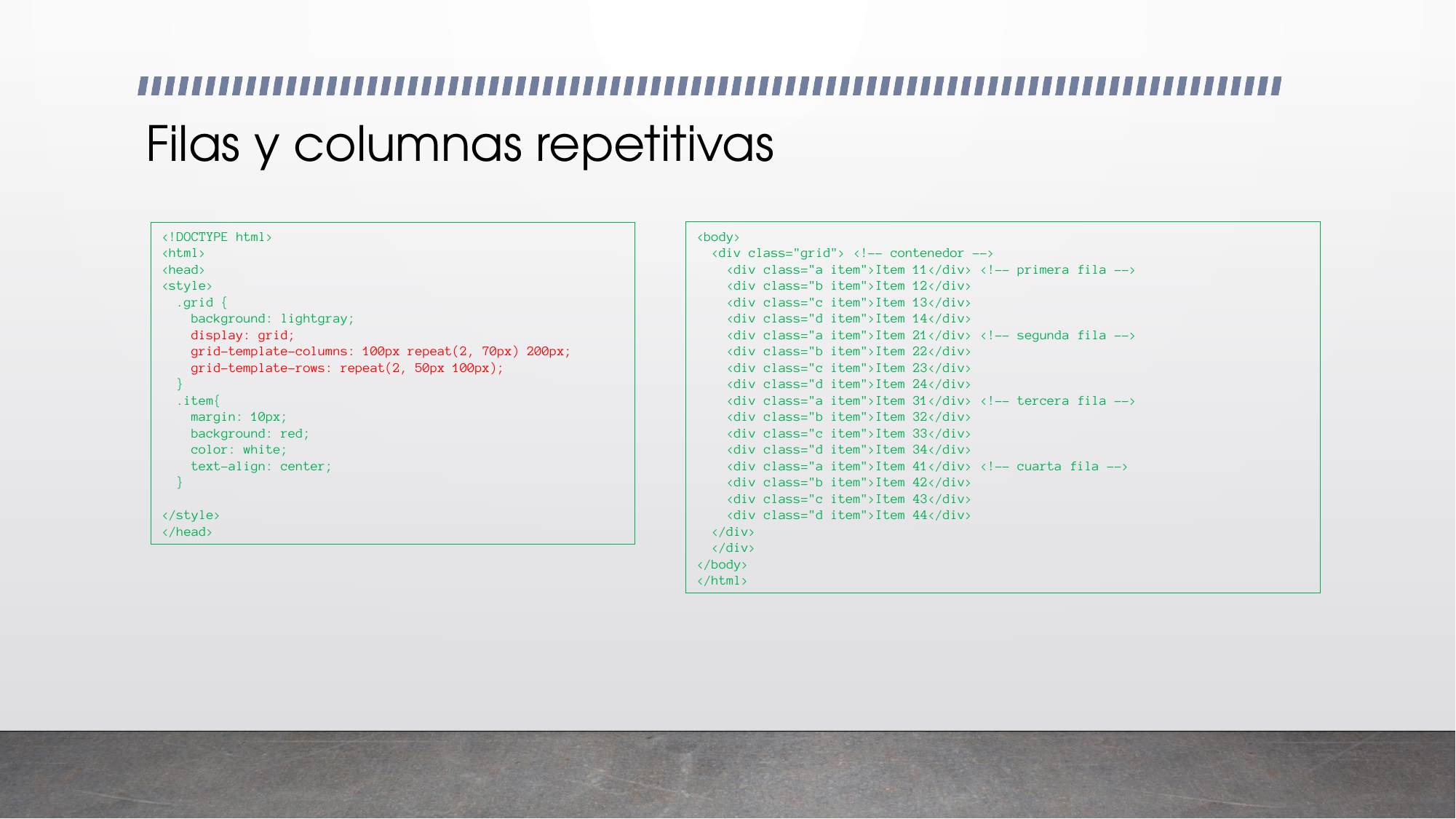

# Filas y columnas repetitivas
<!DOCTYPE html>
<html>
<head>
<style>
  .grid {
    background: lightgray;
    display: grid;
    grid-template-columns: 100px repeat(2, 70px) 200px;
    grid-template-rows: repeat(2, 50px 100px);
  }
  .item{
    margin: 10px;
    background: red;
    color: white;
    text-align: center;
  }

</style>
</head>
<body>
  <div class="grid"> <!-- contenedor -->
    <div class="a item">Item 11</div> <!-- primera fila -->
    <div class="b item">Item 12</div>
    <div class="c item">Item 13</div>
    <div class="d item">Item 14</div>
    <div class="a item">Item 21</div> <!-- segunda fila -->
    <div class="b item">Item 22</div>
    <div class="c item">Item 23</div>
    <div class="d item">Item 24</div>
    <div class="a item">Item 31</div> <!-- tercera fila -->
    <div class="b item">Item 32</div>
    <div class="c item">Item 33</div>
    <div class="d item">Item 34</div>
    <div class="a item">Item 41</div> <!-- cuarta fila -->
    <div class="b item">Item 42</div>
    <div class="c item">Item 43</div>
    <div class="d item">Item 44</div>
  </div>
  </div>
</body>
</html>